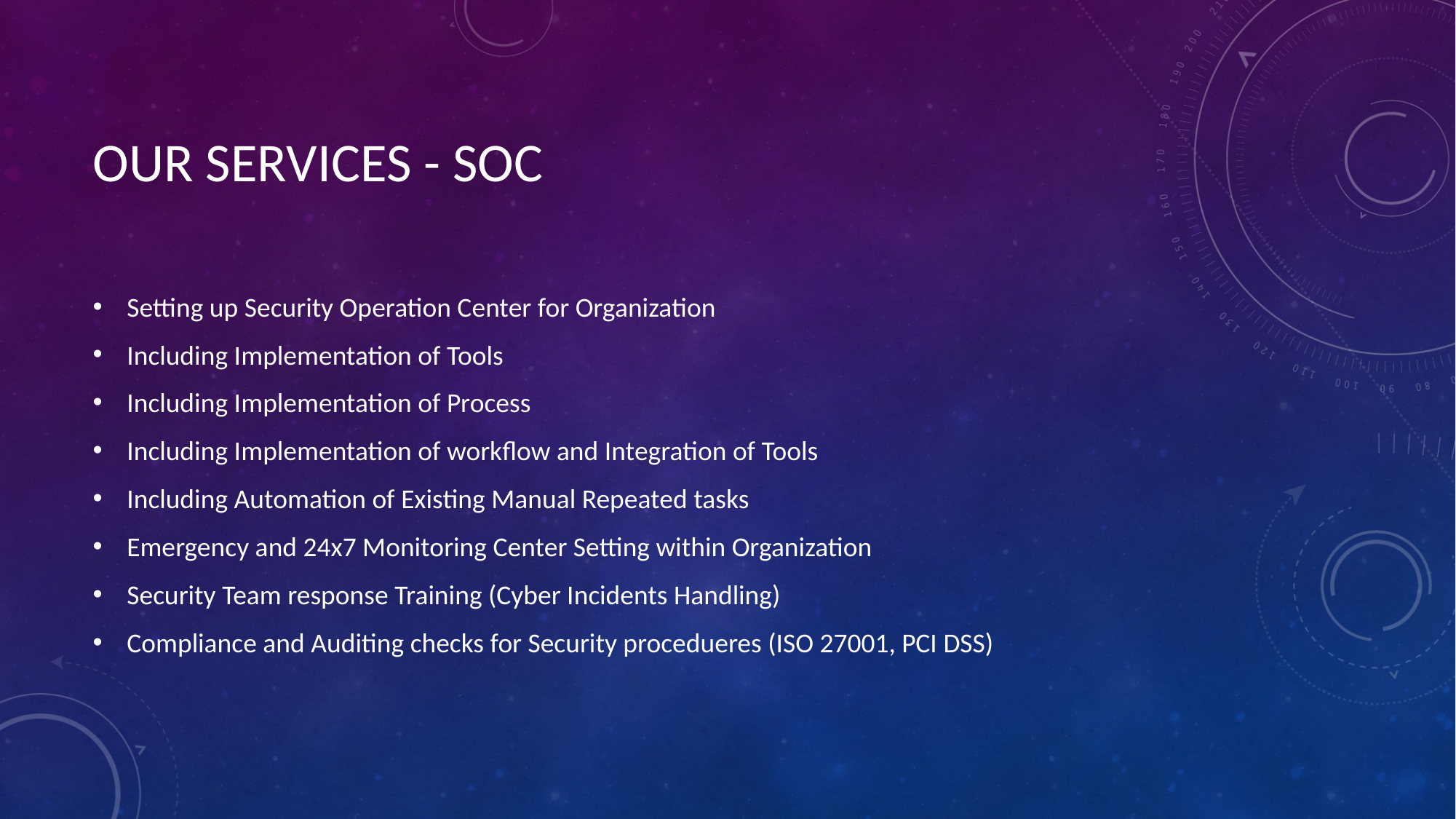

# Our Services - SOC
Setting up Security Operation Center for Organization
Including Implementation of Tools
Including Implementation of Process
Including Implementation of workflow and Integration of Tools
Including Automation of Existing Manual Repeated tasks
Emergency and 24x7 Monitoring Center Setting within Organization
Security Team response Training (Cyber Incidents Handling)
Compliance and Auditing checks for Security procedueres (ISO 27001, PCI DSS)